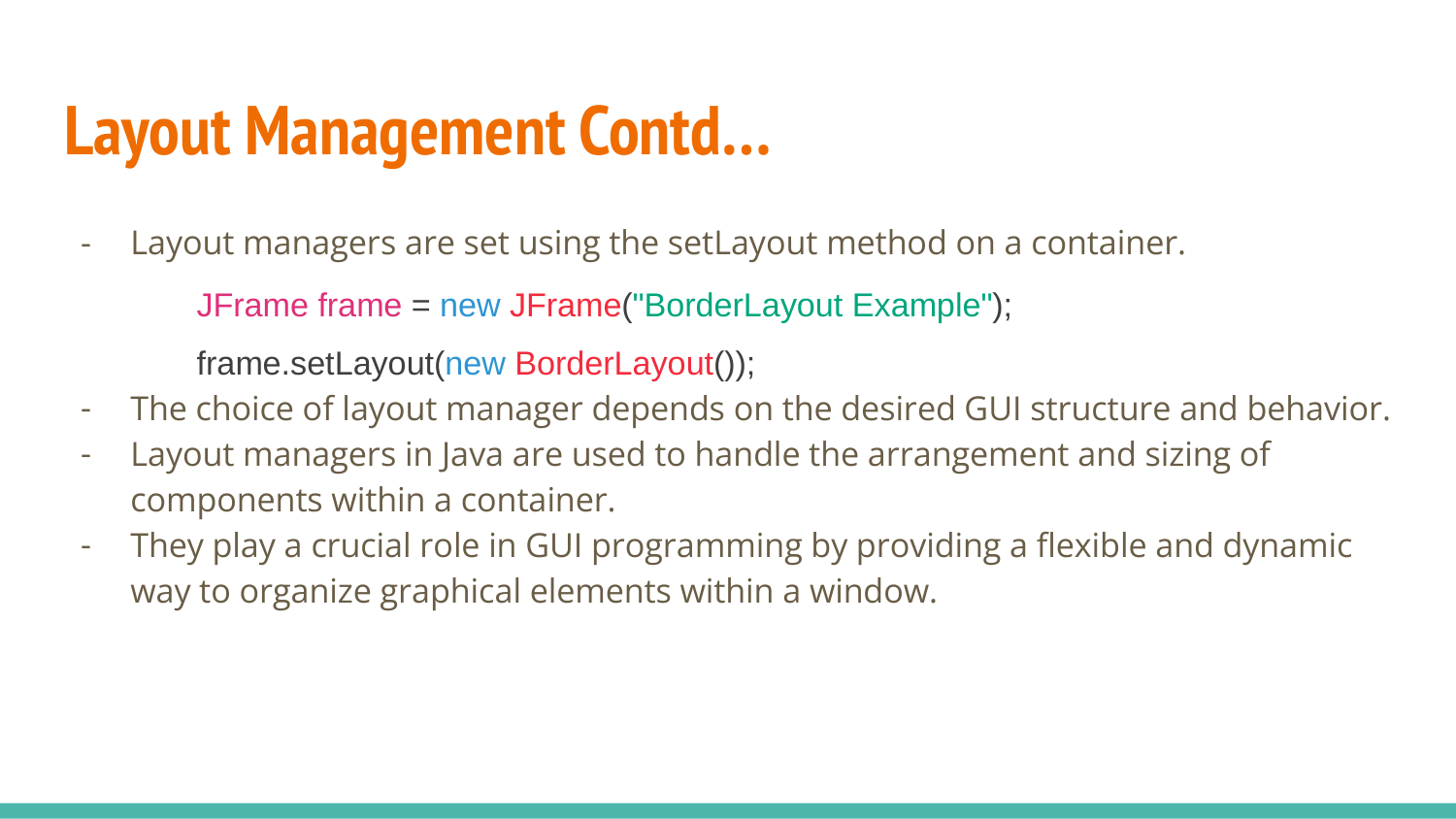

# Layout Management Contd…
Layout managers are set using the setLayout method on a container.
JFrame frame = new JFrame("BorderLayout Example");
frame.setLayout(new BorderLayout());
The choice of layout manager depends on the desired GUI structure and behavior.
Layout managers in Java are used to handle the arrangement and sizing of components within a container.
They play a crucial role in GUI programming by providing a flexible and dynamic way to organize graphical elements within a window.
skljflsjfdskjkjflkskjf_